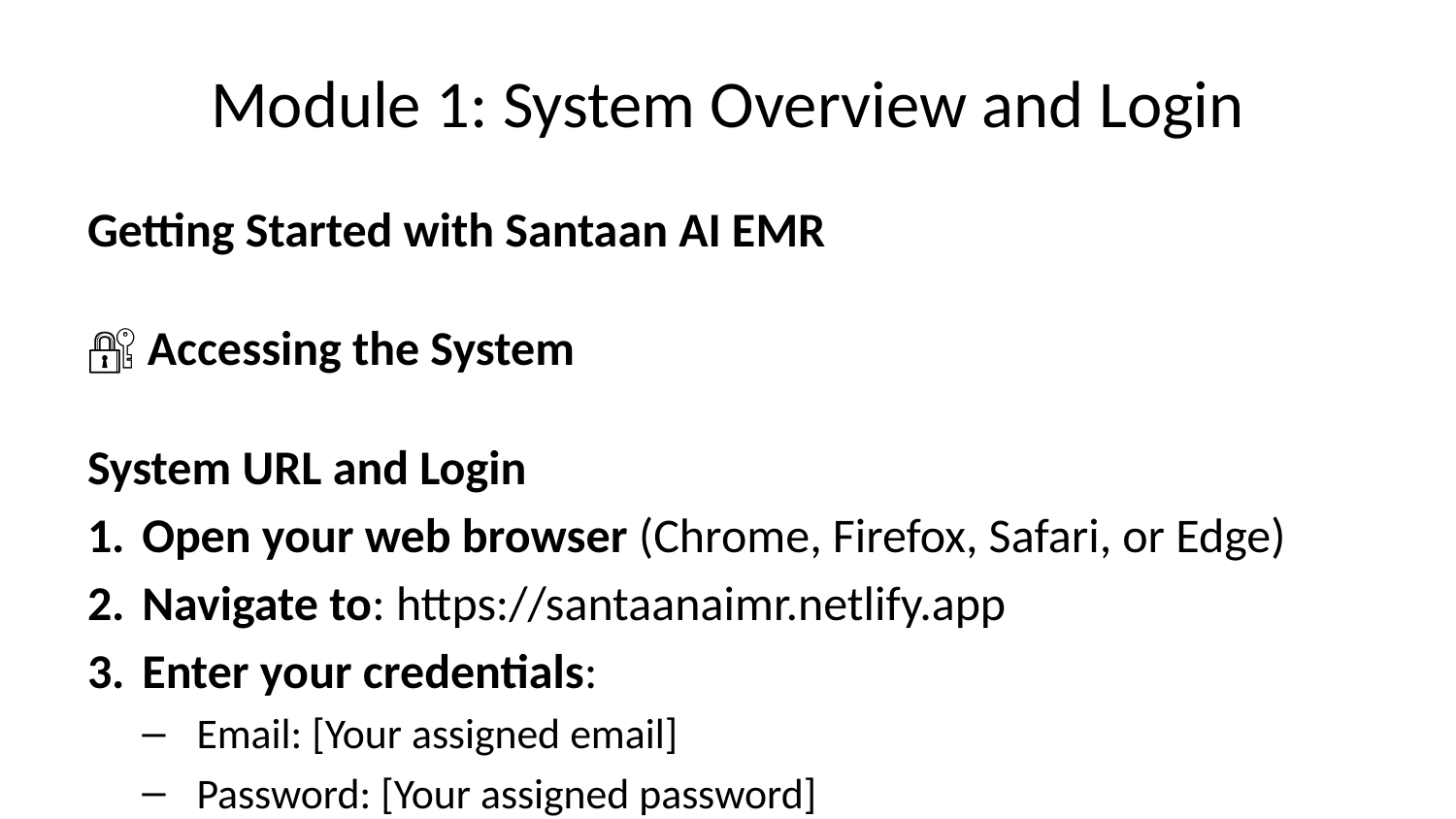

# Module 1: System Overview and Login
Getting Started with Santaan AI EMR
🔐 Accessing the System
System URL and Login
Open your web browser (Chrome, Firefox, Safari, or Edge)
Navigate to: https://santaanaimr.netlify.app
Enter your credentials:
Email: [Your assigned email]
Password: [Your assigned password]
Click “Sign In”
First-Time Login Setup
Change Password: Update to a secure personal password
Verify Profile: Check your role and permissions
Review Dashboard: Familiarize yourself with your home screen
Test Navigation: Click through main menu items
🏠 Dashboard Overview
Main Navigation Menu
🏥 Clinic Dashboard - Overview of daily activities
👥 Patients - Patient management and records
📅 Appointments - Scheduling and calendar
🧬 Treatments - IVF protocols and tracking
📊 Reports - Analytics and quality metrics
⚙️ Configuration - System settings (admin only)
Role-Based Dashboards
Doctor Dashboard: - Today’s appointments and patient list - Pending treatment decisions - Quality metrics and success rates - AI recommendations summary
Nurse Dashboard: - Patient care tasks and reminders - Treatment protocol steps - Lab results and monitoring - Patient communication log
Receptionist Dashboard: - Appointment scheduling calendar - Patient registration queue - Payment and billing status - Communication center
📱 Mobile Access
Responsive Design: Works on tablets and phones
Touch-Friendly: Optimized for touch interfaces
Offline Capability: Basic functions work offline
Sync: Automatic data synchronization